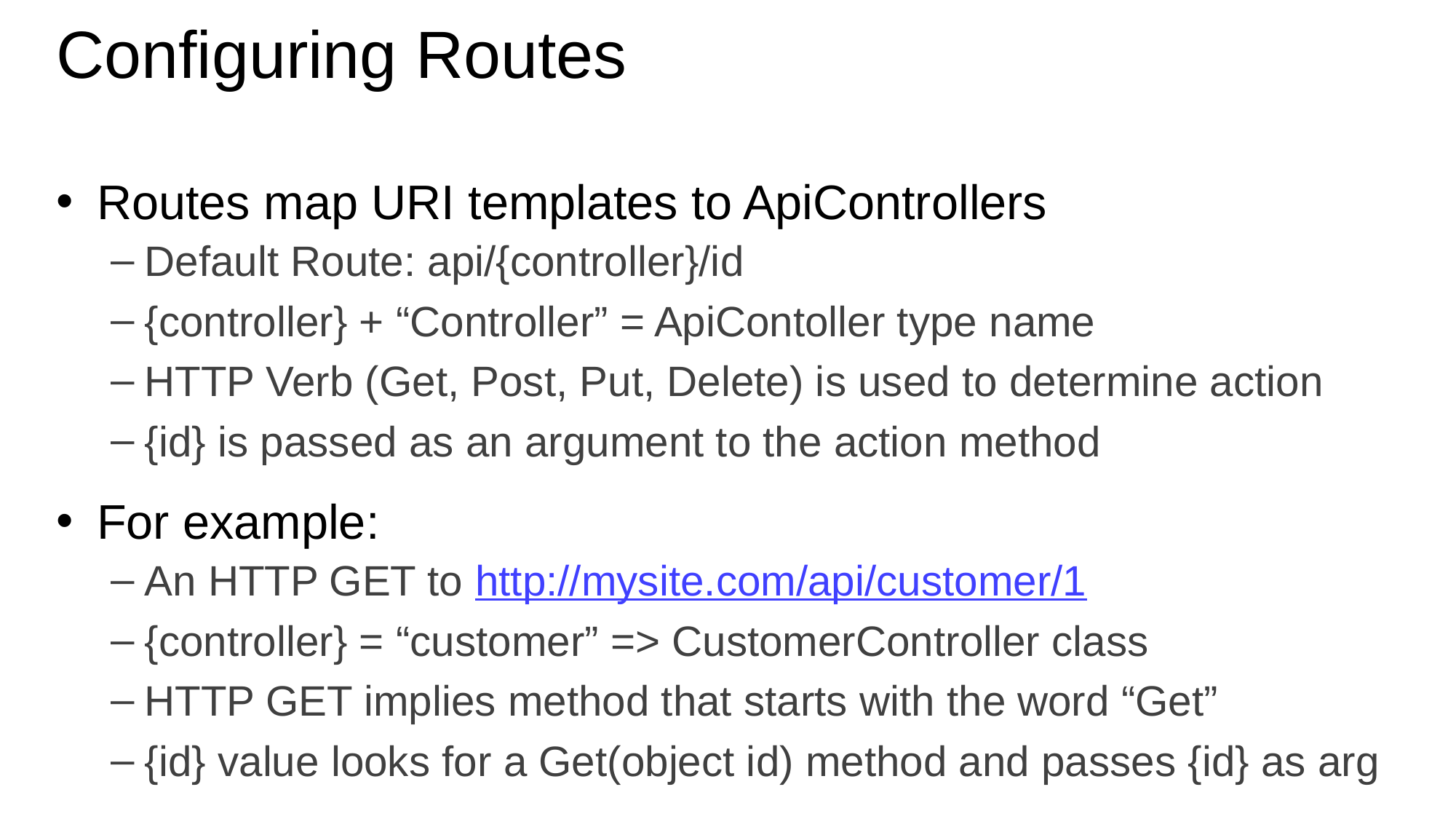

# Configuring Routes
Routes map URI templates to ApiControllers
Default Route: api/{controller}/id
{controller} + “Controller” = ApiContoller type name
HTTP Verb (Get, Post, Put, Delete) is used to determine action
{id} is passed as an argument to the action method
For example:
An HTTP GET to http://mysite.com/api/customer/1
{controller} = “customer” => CustomerController class
HTTP GET implies method that starts with the word “Get”
{id} value looks for a Get(object id) method and passes {id} as arg